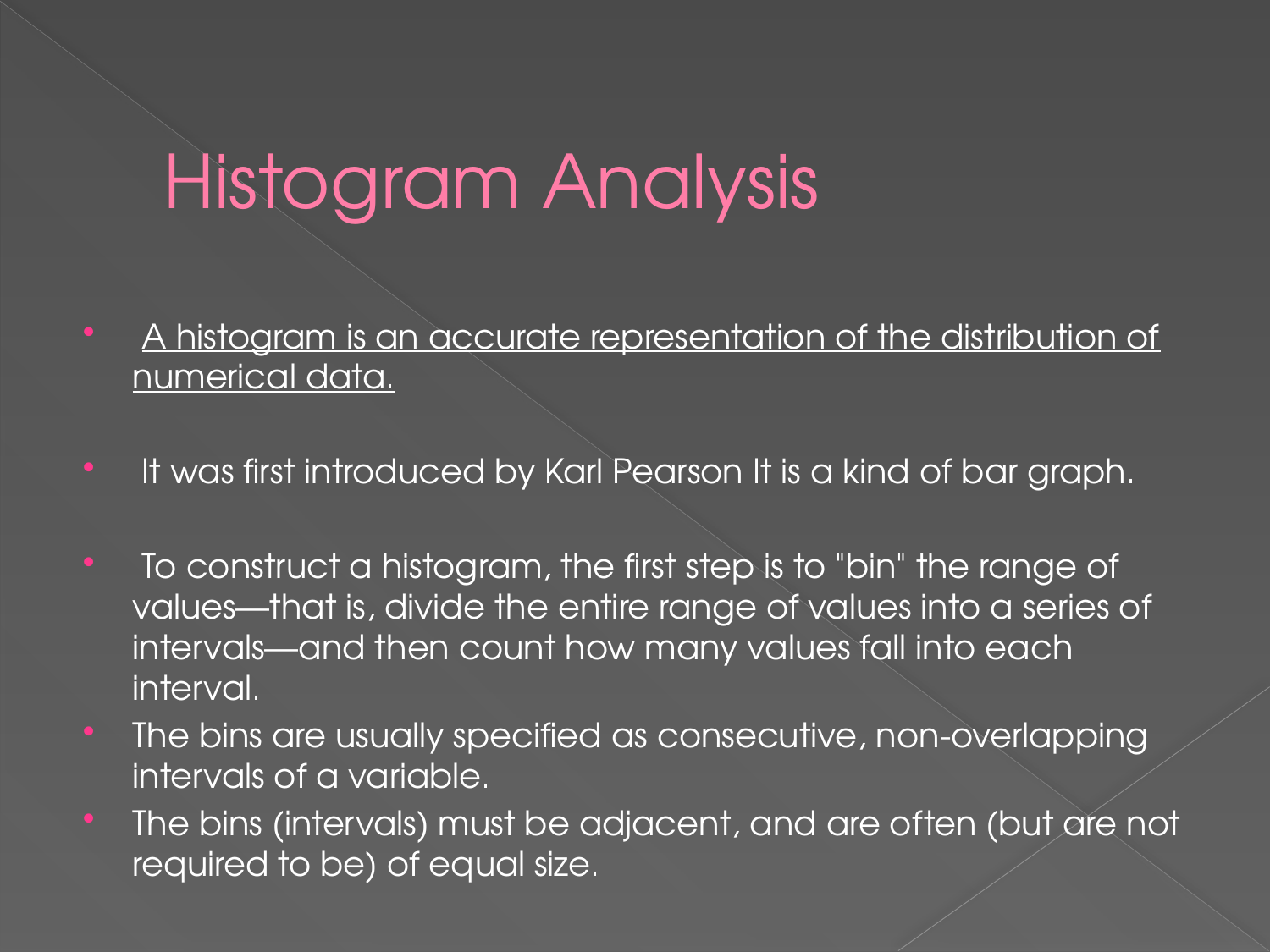

# Histogram Analysis

 A histogram is an accurate representation of the distribution of numerical data.

 It was first introduced by Karl Pearson It is a kind of bar graph.

 To construct a histogram, the first step is to "bin" the range of values—that is, divide the entire range of values into a series of intervals—and then count how many values fall into each interval.
The bins are usually specified as consecutive, non-overlapping intervals of a variable.
The bins (intervals) must be adjacent, and are often (but are not required to be) of equal size.